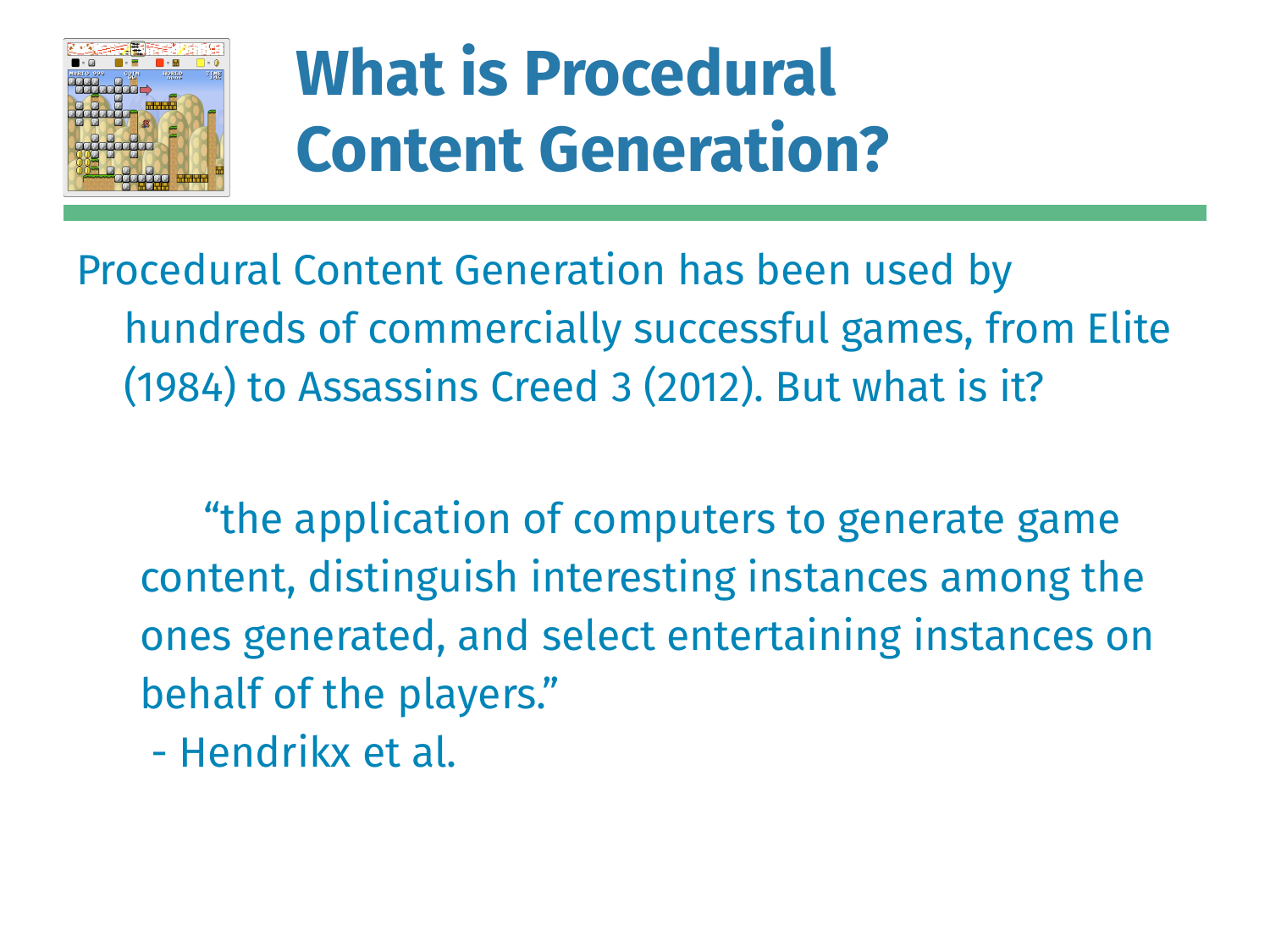

# What is Procedural
Content Generation?
Procedural Content Generation has been used by hundreds of commercially successful games, from Elite (1984) to Assassins Creed 3 (2012). But what is it?

“the application of computers to generate game content, distinguish interesting instances among the ones generated, and select entertaining instances on behalf of the players.”
 - Hendrikx et al.